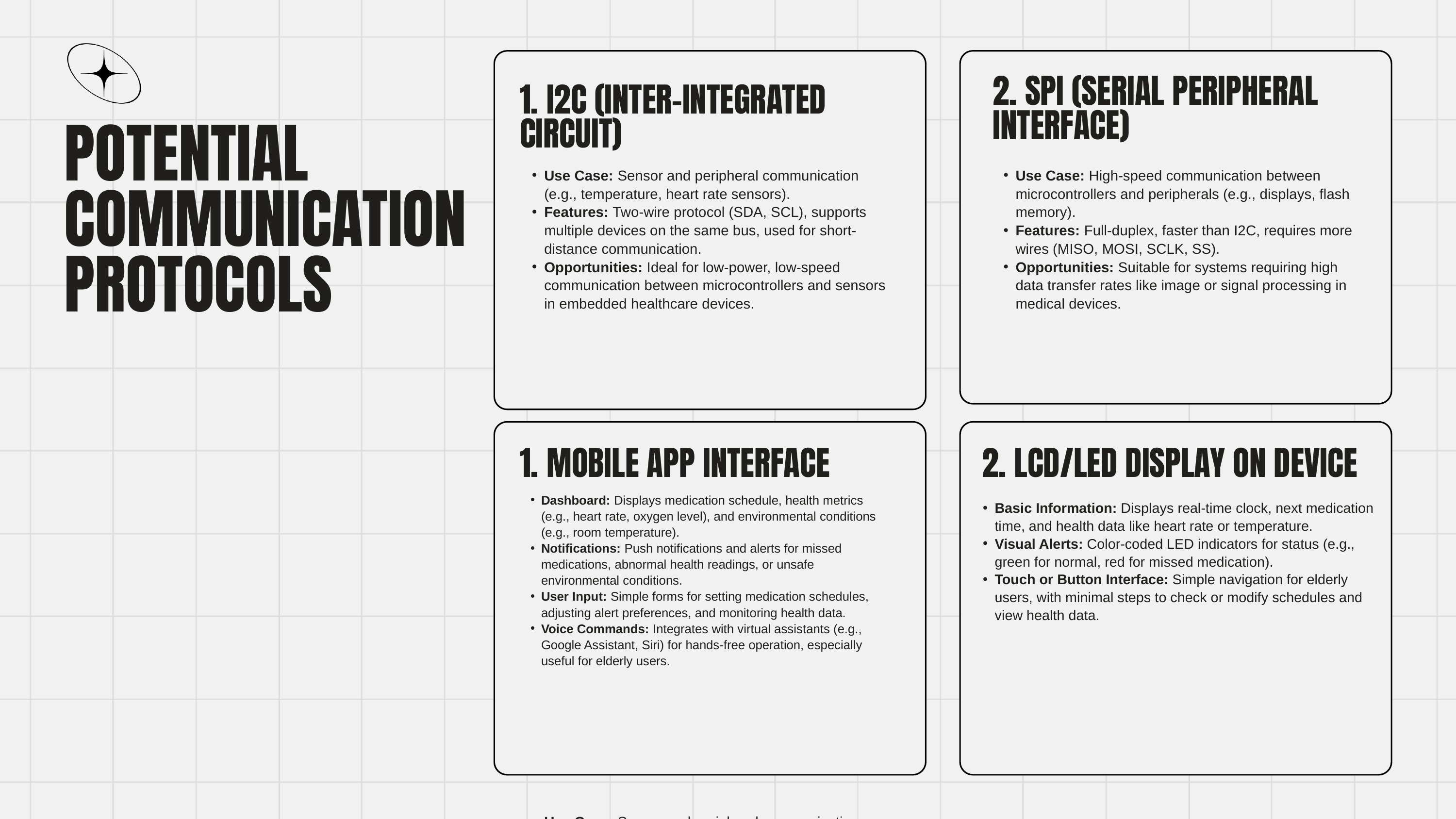

2. SPI (SERIAL PERIPHERAL INTERFACE)

1. I2C (INTER-INTEGRATED CIRCUIT)

POTENTIAL COMMUNICATION PROTOCOLS
Use Case: Sensor and peripheral communication (e.g., temperature, heart rate sensors).
Features: Two-wire protocol (SDA, SCL), supports multiple devices on the same bus, used for short-distance communication.
Opportunities: Ideal for low-power, low-speed communication between microcontrollers and sensors in embedded healthcare devices.

Use Case: High-speed communication between microcontrollers and peripherals (e.g., displays, flash memory).
Features: Full-duplex, faster than I2C, requires more wires (MISO, MOSI, SCLK, SS).
Opportunities: Suitable for systems requiring high data transfer rates like image or signal processing in medical devices.

1. MOBILE APP INTERFACE

2. LCD/LED DISPLAY ON DEVICE

Dashboard: Displays medication schedule, health metrics (e.g., heart rate, oxygen level), and environmental conditions (e.g., room temperature).
Notifications: Push notifications and alerts for missed medications, abnormal health readings, or unsafe environmental conditions.
User Input: Simple forms for setting medication schedules, adjusting alert preferences, and monitoring health data.
Voice Commands: Integrates with virtual assistants (e.g., Google Assistant, Siri) for hands-free operation, especially useful for elderly users.

Basic Information: Displays real-time clock, next medication time, and health data like heart rate or temperature.
Visual Alerts: Color-coded LED indicators for status (e.g., green for normal, red for missed medication).
Touch or Button Interface: Simple navigation for elderly users, with minimal steps to check or modify schedules and view health data.

Use Case: Sensor and peripheral communication (e.g., temperature, heart rate sensors).
Features: Two-wire protocol (SDA, SCL), supports multiple devices on the same bus, used for short-distance communication.
Opportunities: Ideal for low-power, low-speed communication between microcontrollers and sensors in embedded healthcare devices.